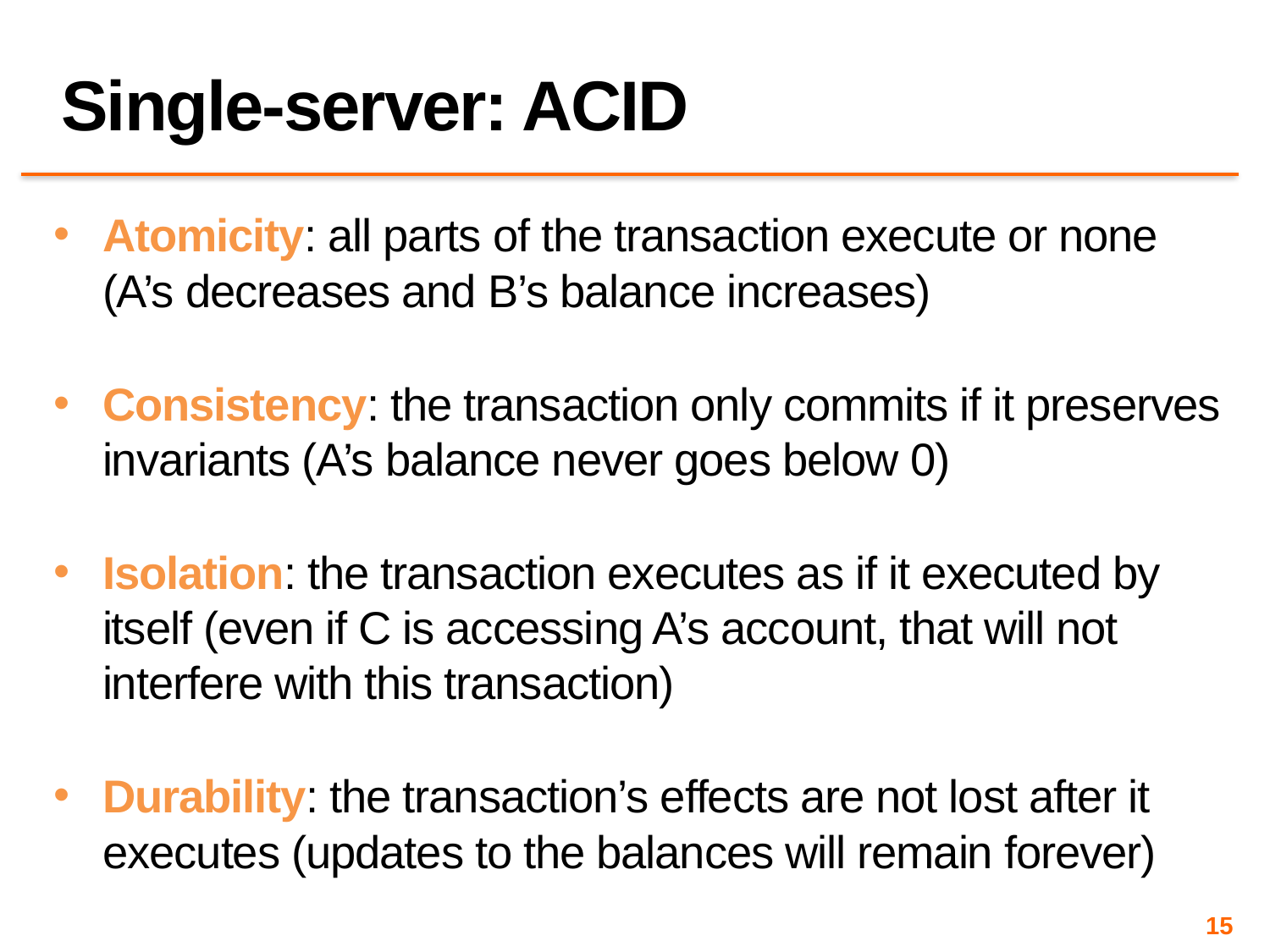

# Single-server: ACID
Atomicity: all parts of the transaction execute or none (A’s decreases and B’s balance increases)
Consistency: the transaction only commits if it preserves invariants (A’s balance never goes below 0)
Isolation: the transaction executes as if it executed by itself (even if C is accessing A’s account, that will not interfere with this transaction)
Durability: the transaction’s effects are not lost after it executes (updates to the balances will remain forever)
15